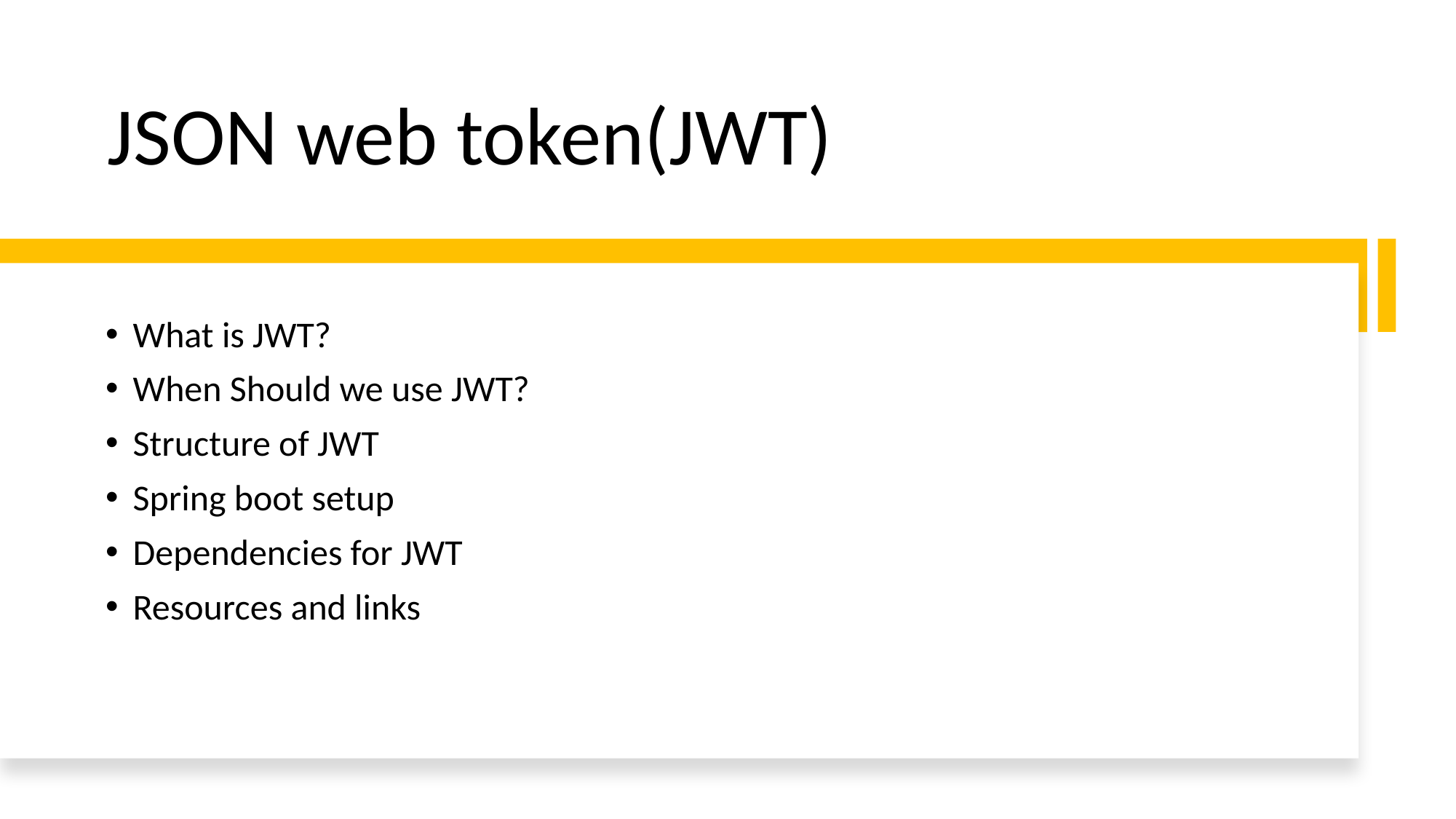

# JSON web token(JWT)

What is JWT?
When Should we use JWT?
Structure of JWT
Spring boot setup
Dependencies for JWT
Resources and links